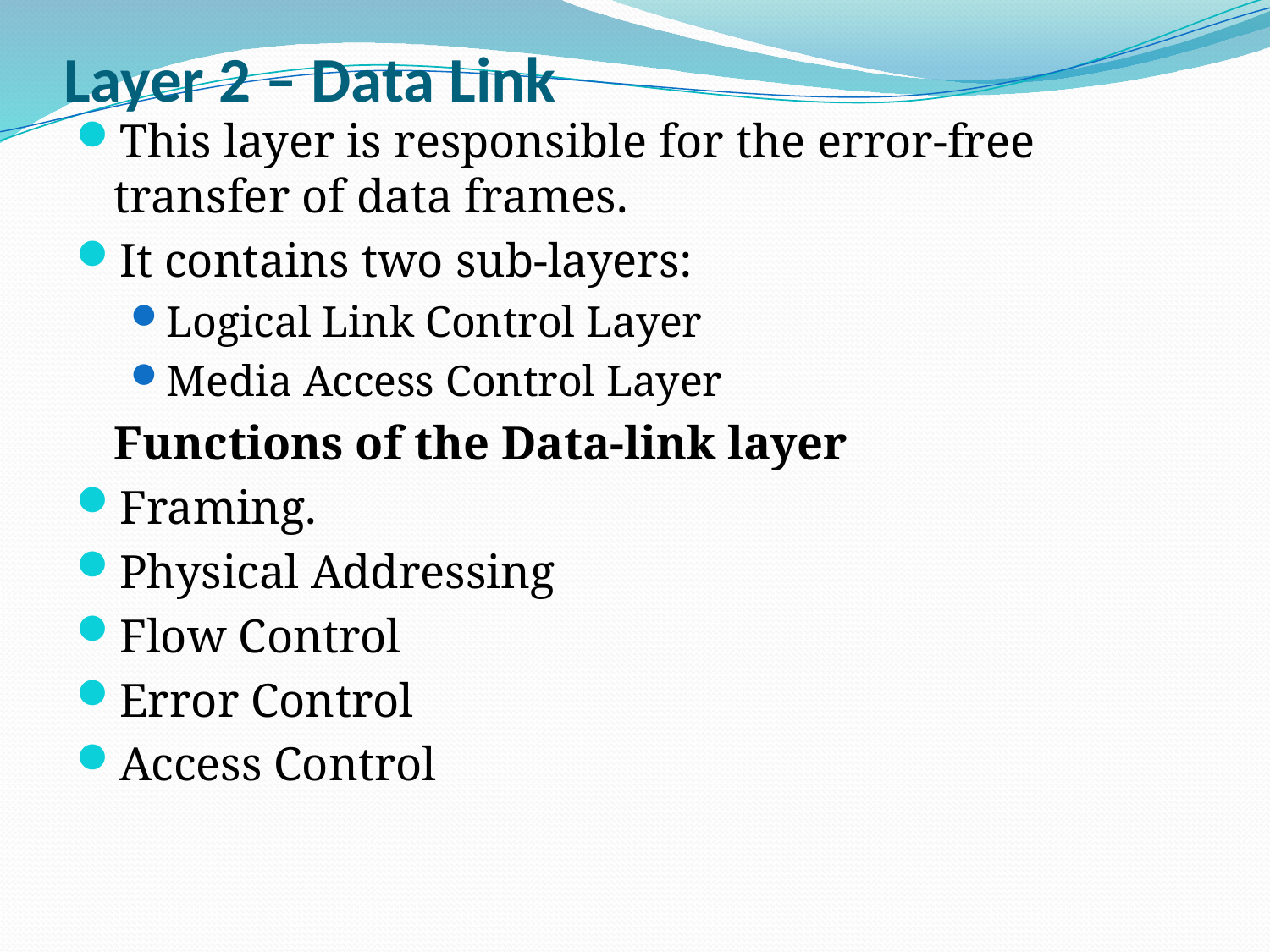

# Layer 2 – Data Link
This layer is responsible for the error-free transfer of data frames.
It contains two sub-layers:
Logical Link Control Layer
Media Access Control Layer
	Functions of the Data-link layer
Framing.
Physical Addressing
Flow Control
Error Control
Access Control